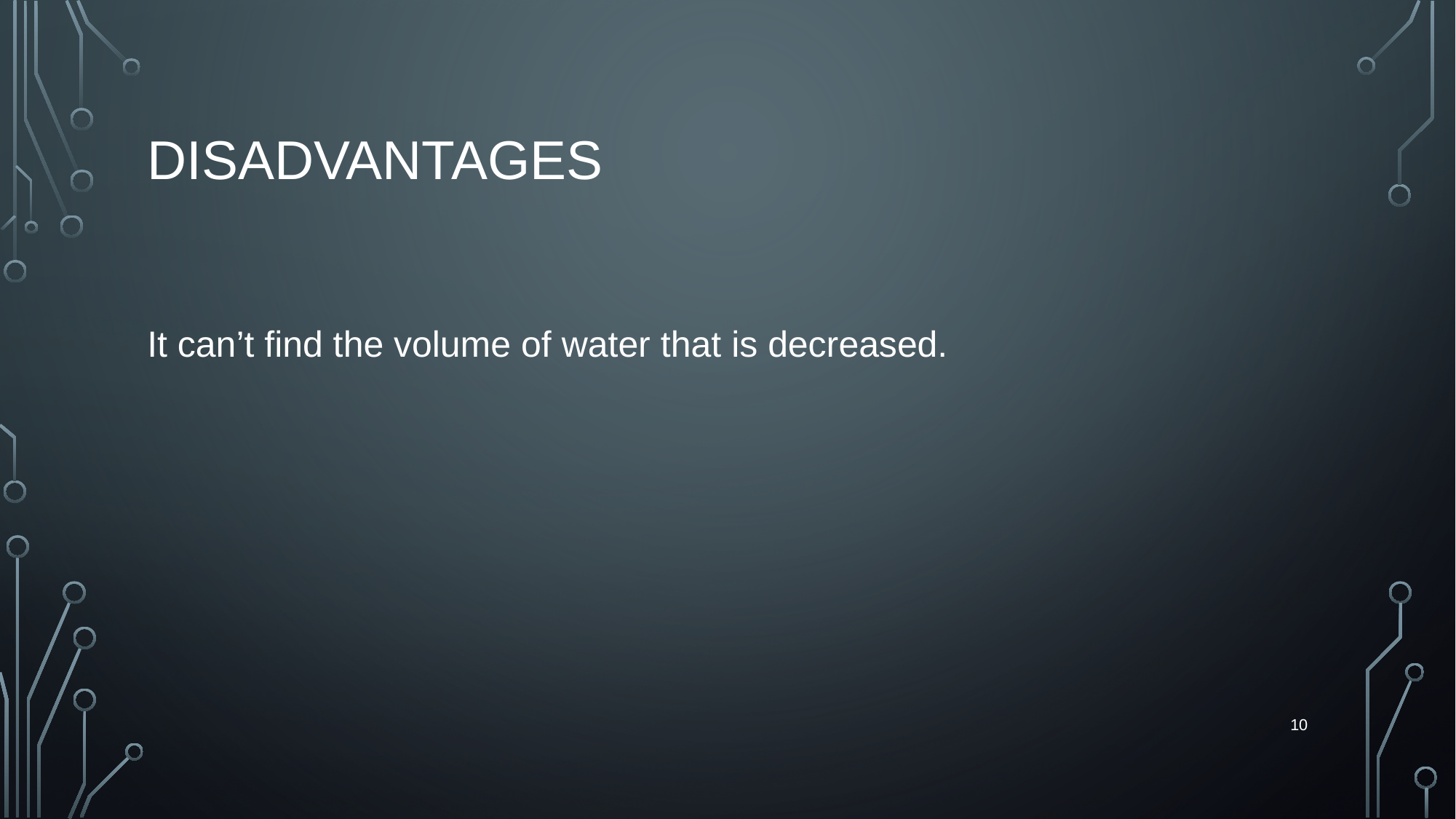

# Disadvantages
It can’t find the volume of water that is decreased.
10